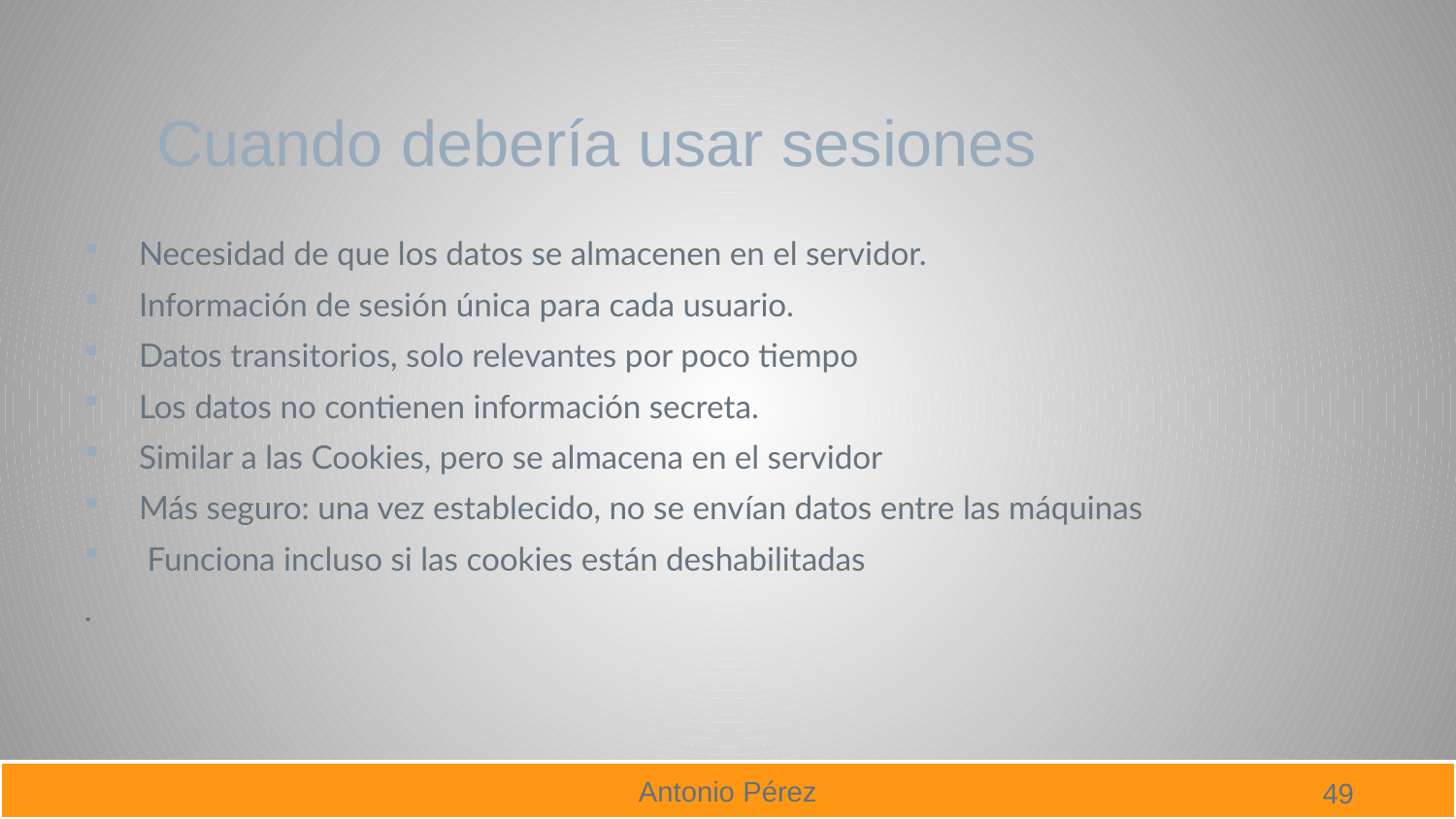

# Cuando debería usar sesiones
Necesidad de que los datos se almacenen en el servidor.
Información de sesión única para cada usuario.
Datos transitorios, solo relevantes por poco tiempo
Los datos no contienen información secreta.
Similar a las Cookies, pero se almacena en el servidor
Más seguro: una vez establecido, no se envían datos entre las máquinas
 Funciona incluso si las cookies están deshabilitadas
.
49